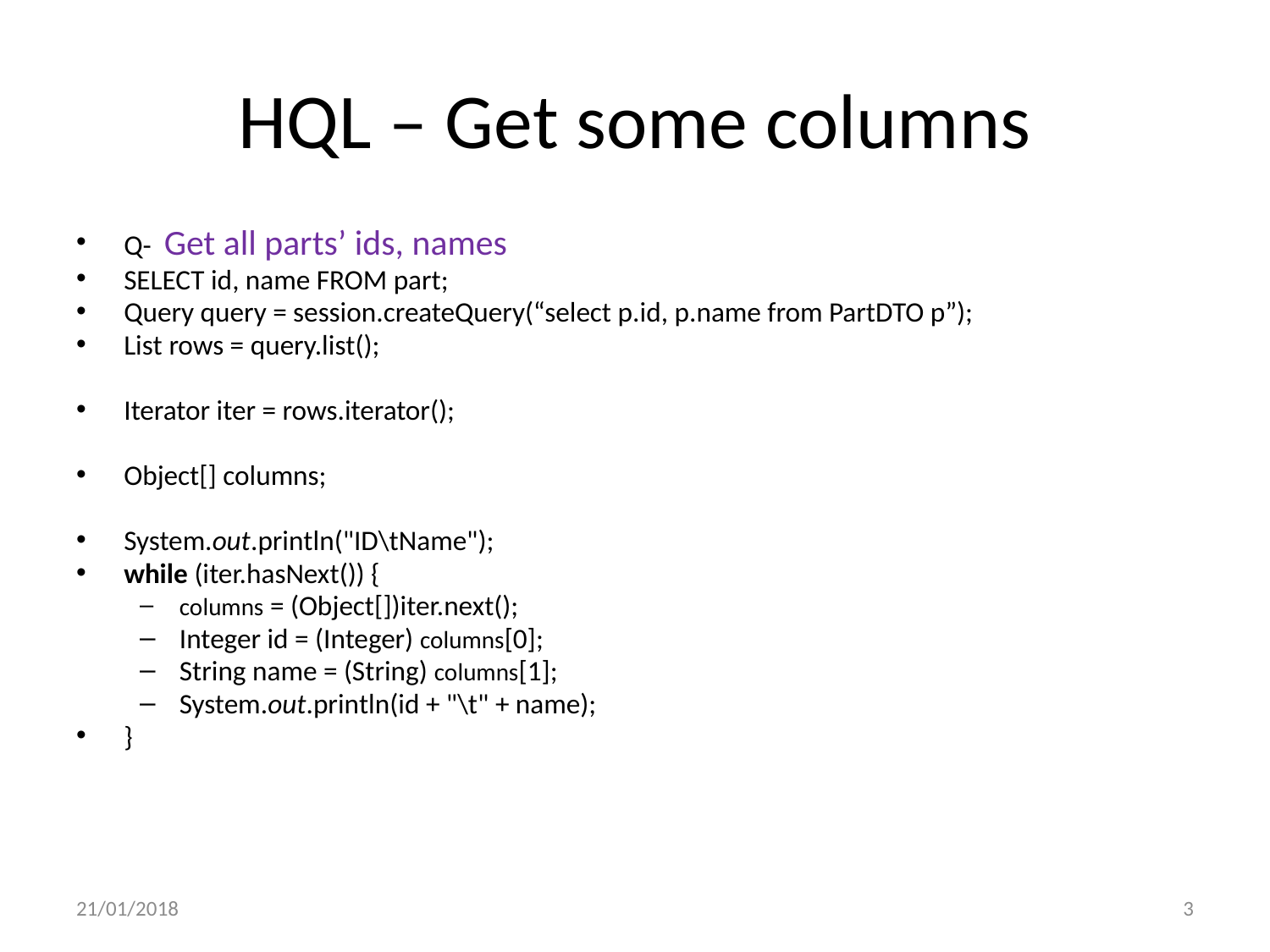

# HQL – Get some columns
Q-  Get all parts’ ids, names
SELECT id, name FROM part;
Query query = session.createQuery(“select p.id, p.name from PartDTO p”);
List rows = query.list();

Iterator iter = rows.iterator();

Object[] columns;

System.out.println("ID\tName");
while (iter.hasNext()) {
columns = (Object[])iter.next();
Integer id = (Integer) columns[0];
String name = (String) columns[1];
System.out.println(id + "\t" + name);
}

21/01/2018

3